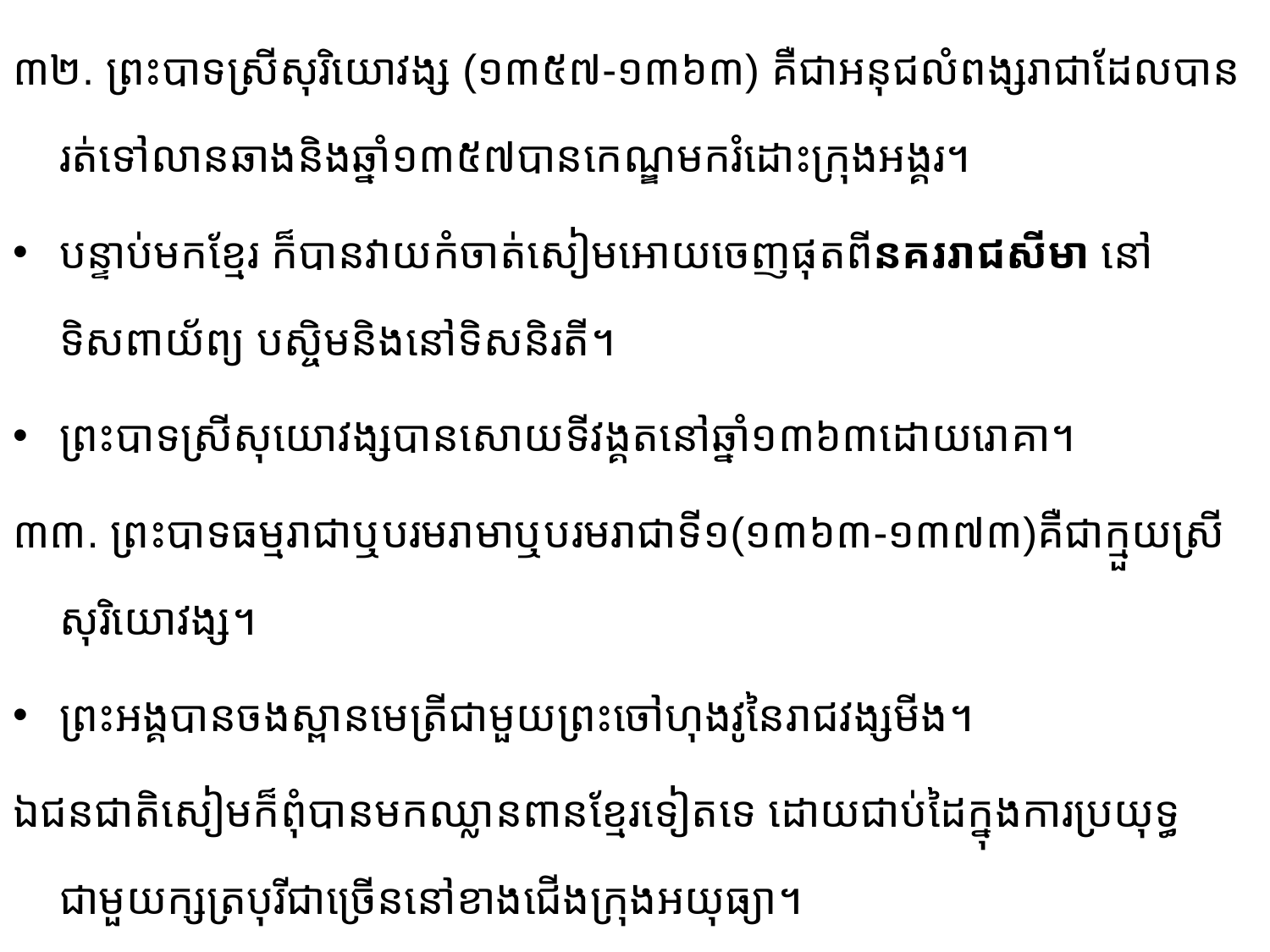

៣២. ព្រះបាទស្រីសុរិយោវង្ស (១៣៥៧-១៣៦៣) គឺជាអនុជលំពង្សរាជា​ដែលបានរត់ទៅលានឆាង​និងឆ្នាំ​១៣៥៧បានកេណ្ឌមករំដោះក្រុងអង្គរ។
បន្ទាប់មកខ្មែរ ក៏បានវាយកំចាត់សៀមអោយចេញផុតពីនគររាជសីមា នៅទិសពាយ័ព្យ បស្ចិមនិងនៅទិសនិរតី។
ព្រះបាទស្រីសុយោវង្សបានសោយទីវង្គតនៅឆ្នាំ១៣៦៣ដោយរោគា។
៣៣. ព្រះបាទធម្មរាជាឬបរមរាមាឬបរមរាជាទី១(១៣៦៣-១៣៧៣)គឺជាក្មួយស្រីសុរិយោវង្ស។
ព្រះអង្គ​បាន​ចងស្ពានមេត្រីជាមួយព្រះចៅហុងវូនៃរាជវង្សមីង។
ឯជនជាតិសៀមក៏ពុំបានមកឈ្លានពានខ្មែរទៀតទេ ដោយ​ជាប់​​ដៃ​ក្នុងការប្រយុទ្ធជាមួយក្សត្របុរីជាច្រើននៅខាងជើងក្រុងអយុធ្យា។